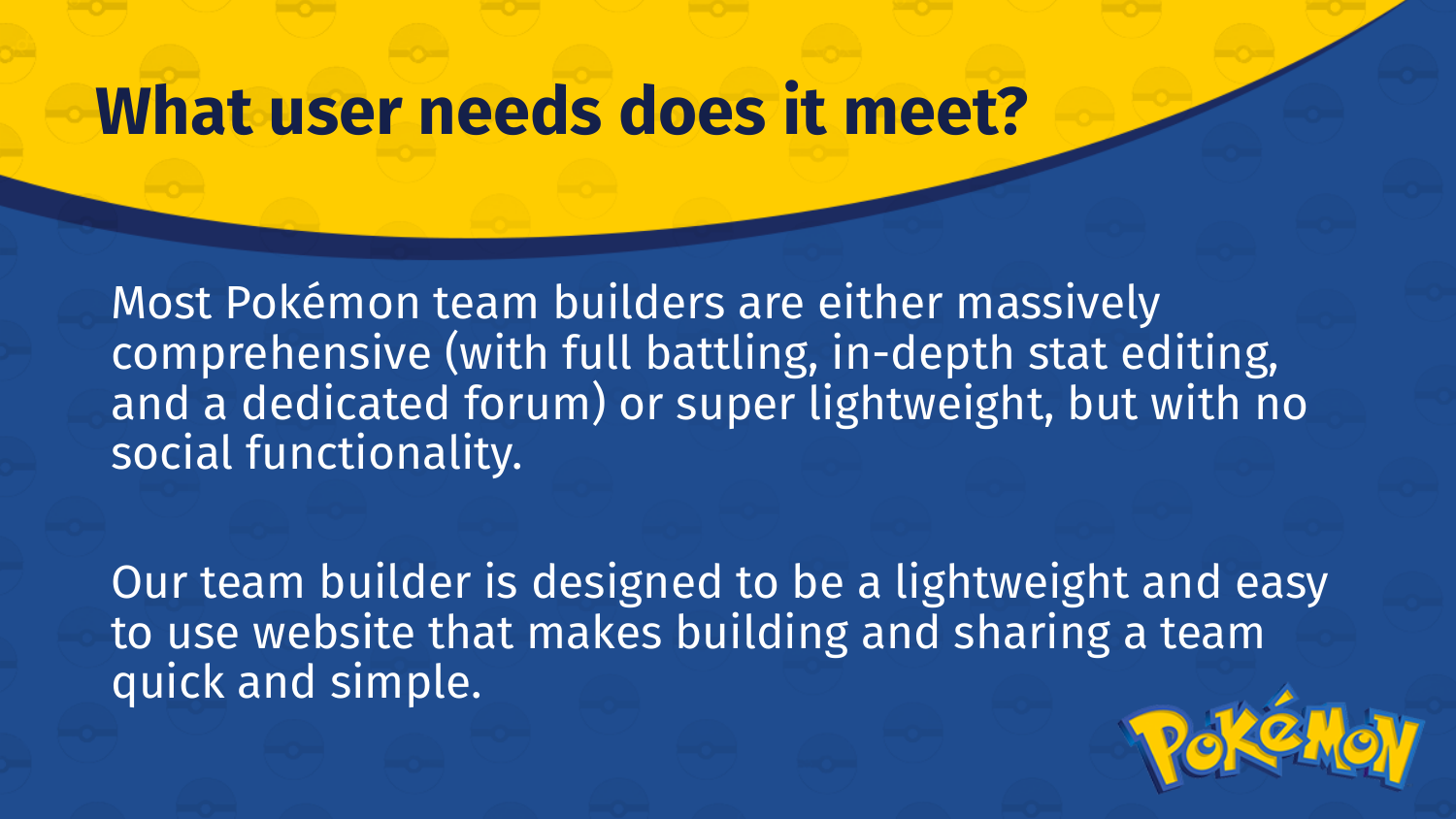

# What user needs does it meet?
Most Pokémon team builders are either massively comprehensive (with full battling, in-depth stat editing, and a dedicated forum) or super lightweight, but with no social functionality.

Our team builder is designed to be a lightweight and easy to use website that makes building and sharing a team quick and simple.